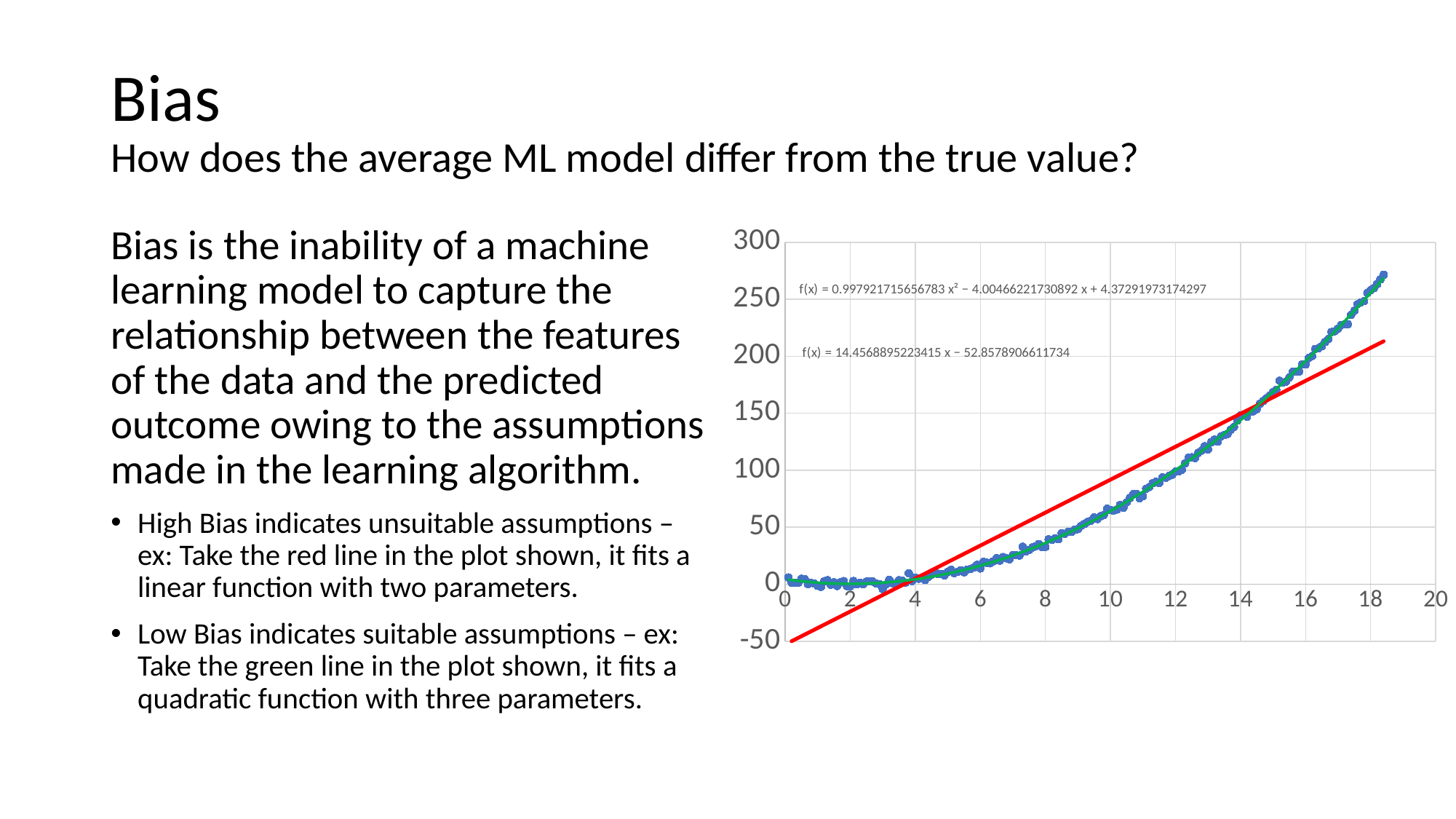

# Bias How does the average ML model differ from the true value?
Bias is the inability of a machine learning model to capture the relationship between the features of the data and the predicted outcome owing to the assumptions made in the learning algorithm.
High Bias indicates unsuitable assumptions – ex: Take the red line in the plot shown, it fits a linear function with two parameters.
Low Bias indicates suitable assumptions – ex: Take the green line in the plot shown, it fits a quadratic function with three parameters.

### Chart

| Category |  |
|---|---|